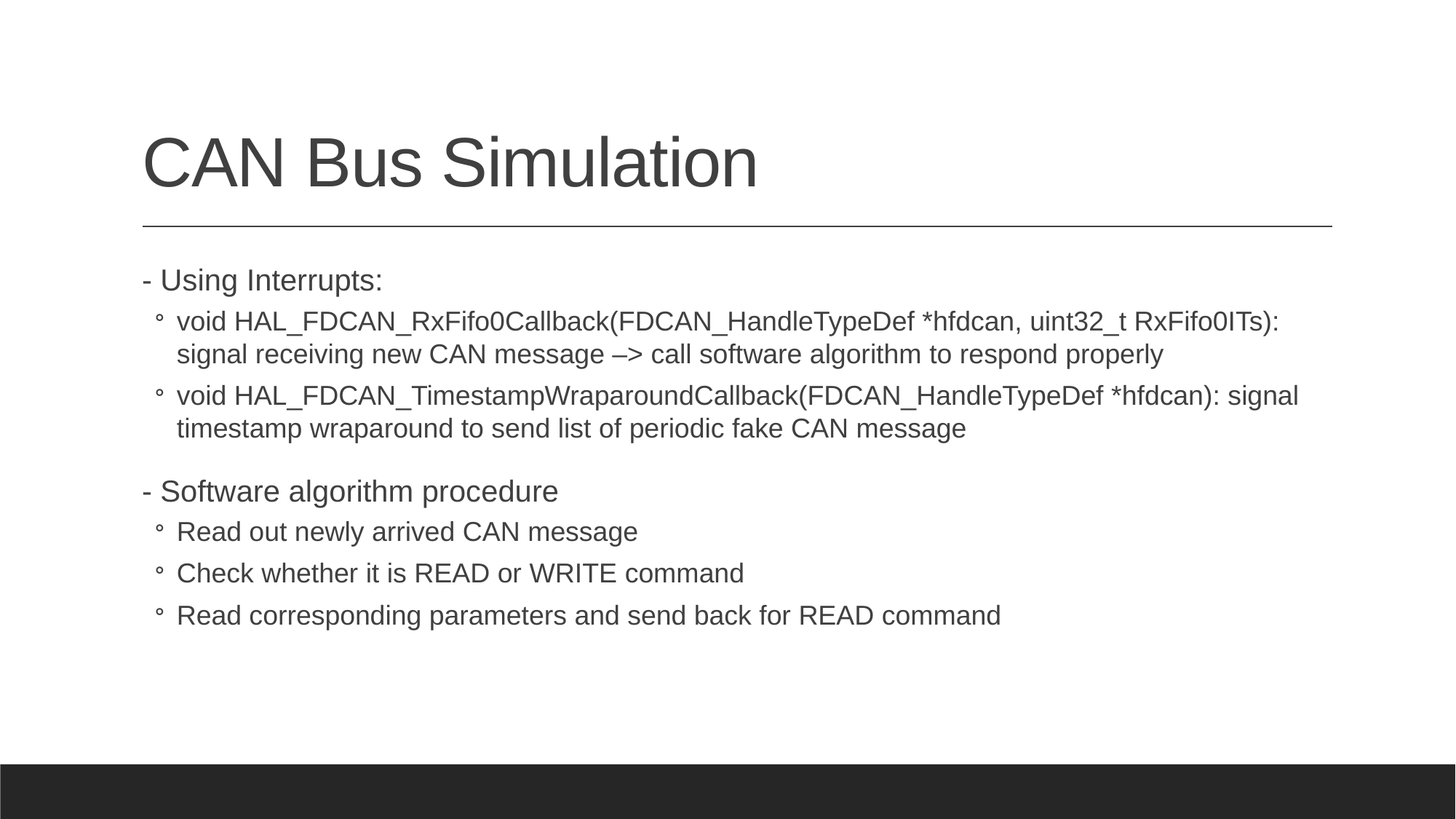

# CAN Bus Simulation
- Using Interrupts:
void HAL_FDCAN_RxFifo0Callback(FDCAN_HandleTypeDef *hfdcan, uint32_t RxFifo0ITs): signal receiving new CAN message –> call software algorithm to respond properly
void HAL_FDCAN_TimestampWraparoundCallback(FDCAN_HandleTypeDef *hfdcan): signal timestamp wraparound to send list of periodic fake CAN message
- Software algorithm procedure
Read out newly arrived CAN message
Check whether it is READ or WRITE command
Read corresponding parameters and send back for READ command